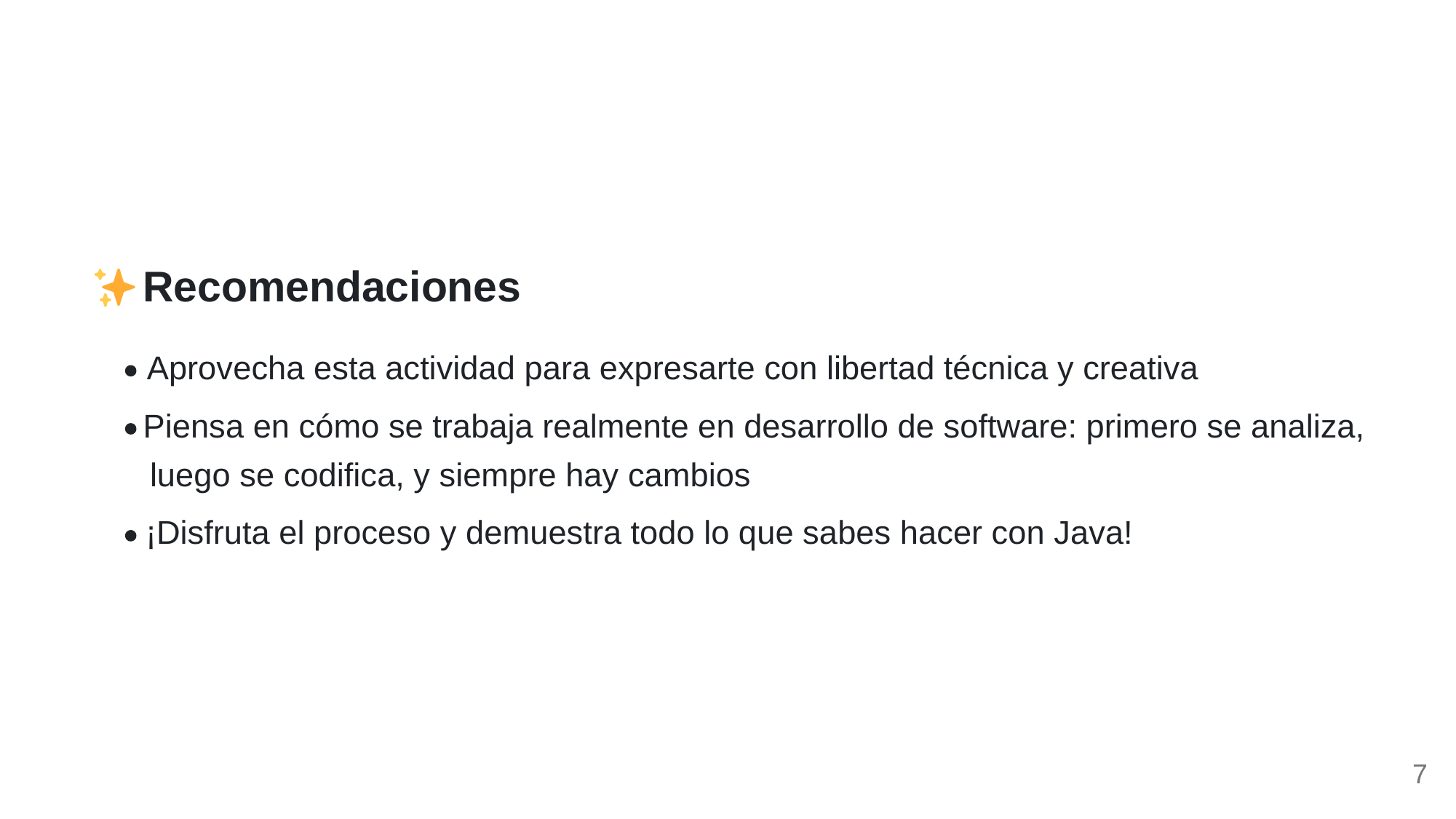

Recomendaciones

Aprovecha esta actividad para expresarte con libertad técnica y creativa

Piensa en cómo se trabaja realmente en desarrollo de software: primero se analiza,

luego se codifica, y siempre hay cambios
¡Disfruta el proceso y demuestra todo lo que sabes hacer con Java!

7